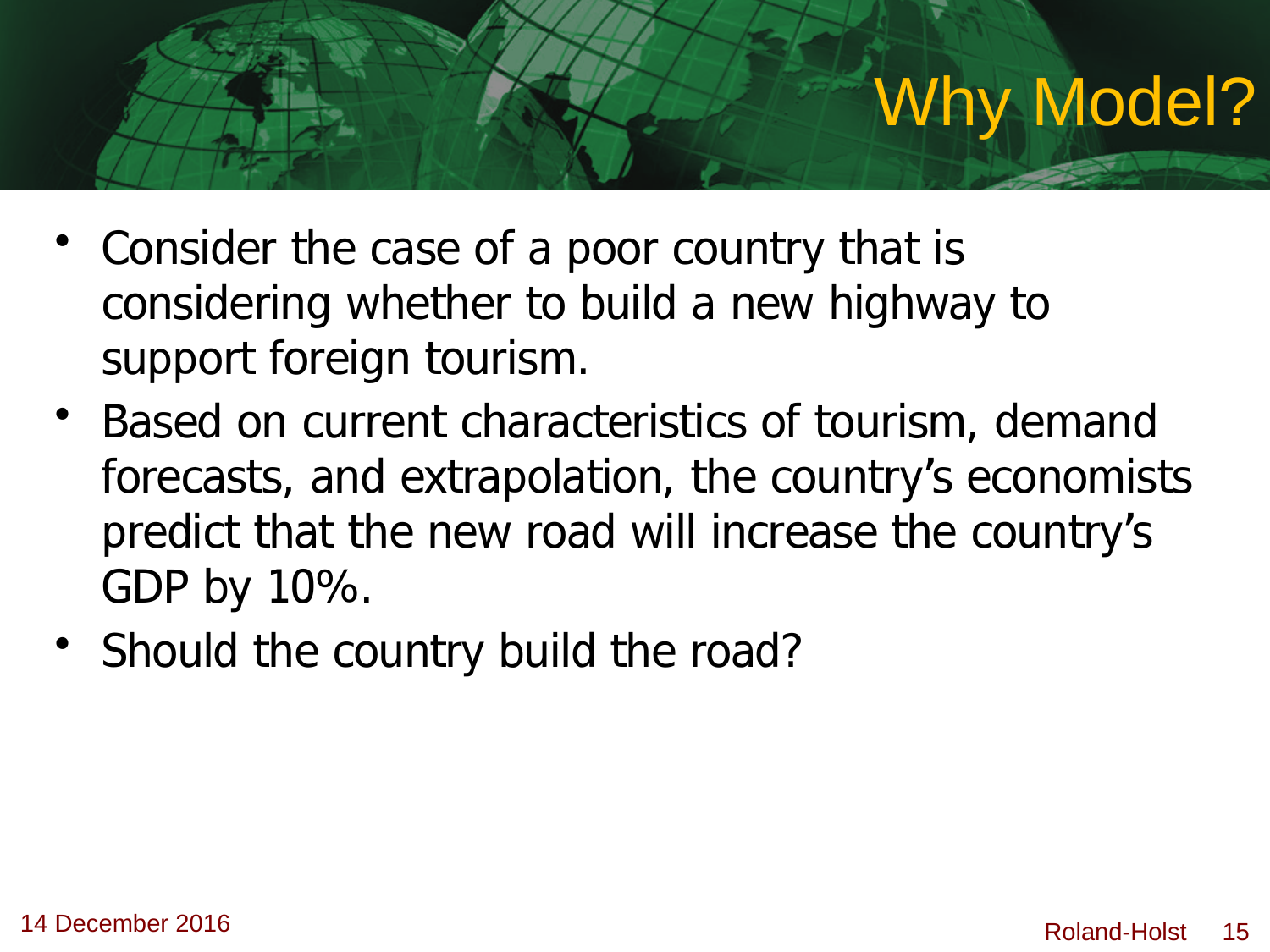

# Why Model?
Consider the case of a poor country that is considering whether to build a new highway to support foreign tourism.
Based on current characteristics of tourism, demand forecasts, and extrapolation, the country’s economists predict that the new road will increase the country’s GDP by 10%.
Should the country build the road?